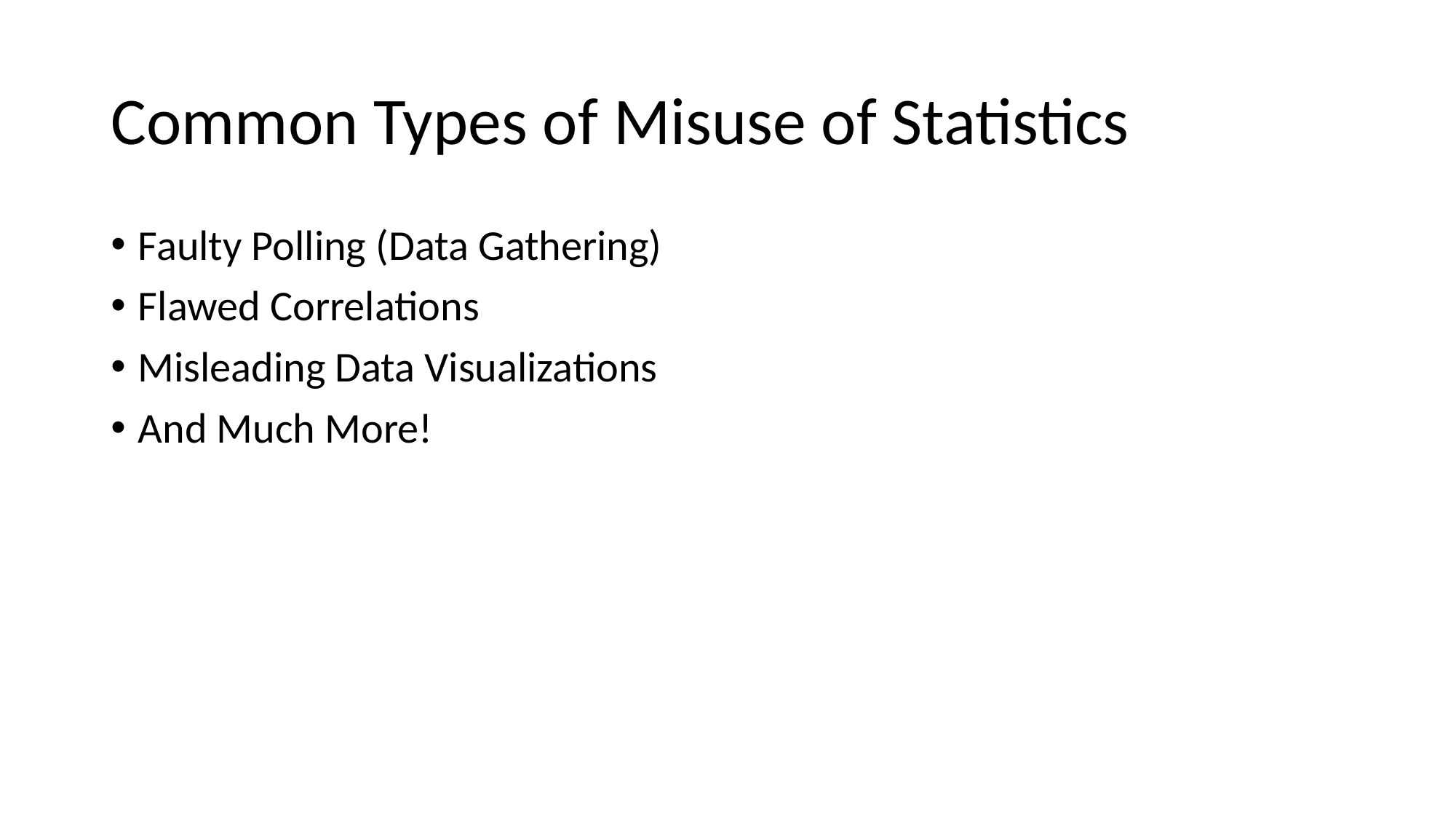

# Common Types of Misuse of Statistics
Faulty Polling (Data Gathering)
Flawed Correlations
Misleading Data Visualizations
And Much More!